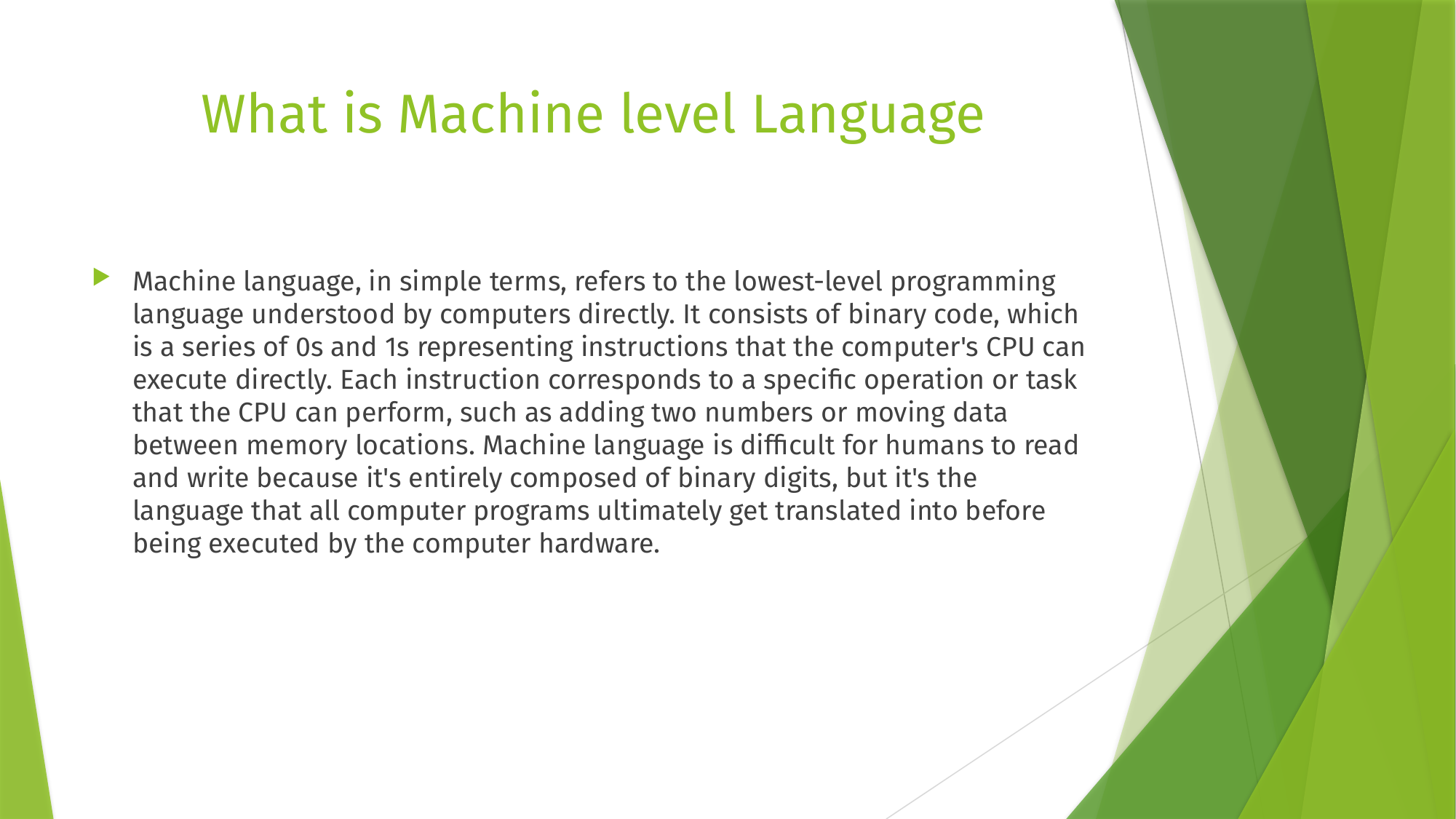

# What is Machine level Language
Machine language, in simple terms, refers to the lowest-level programming language understood by computers directly. It consists of binary code, which is a series of 0s and 1s representing instructions that the computer's CPU can execute directly. Each instruction corresponds to a specific operation or task that the CPU can perform, such as adding two numbers or moving data between memory locations. Machine language is difficult for humans to read and write because it's entirely composed of binary digits, but it's the language that all computer programs ultimately get translated into before being executed by the computer hardware.